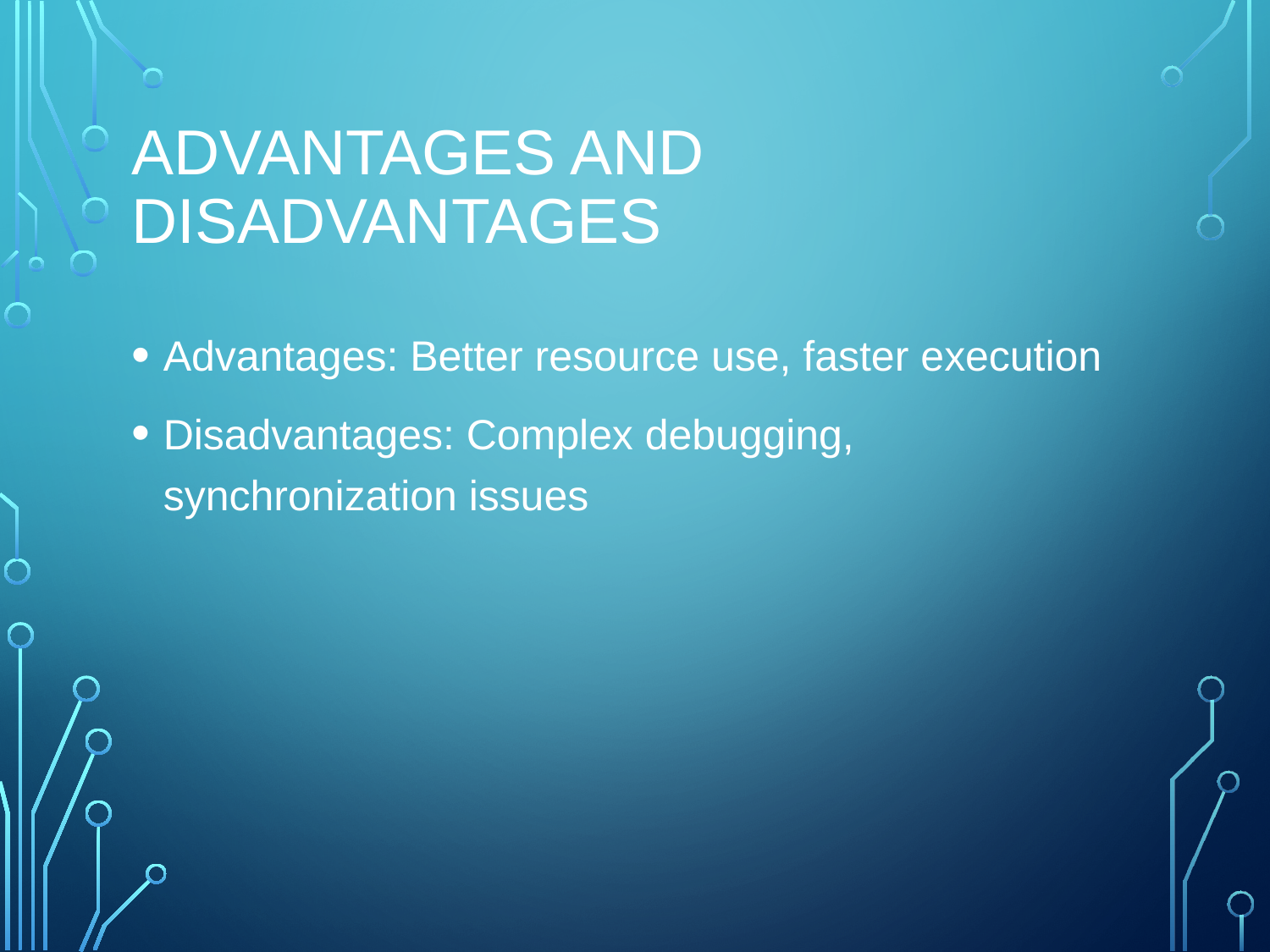

# Advantages and Disadvantages
Advantages: Better resource use, faster execution
Disadvantages: Complex debugging, synchronization issues